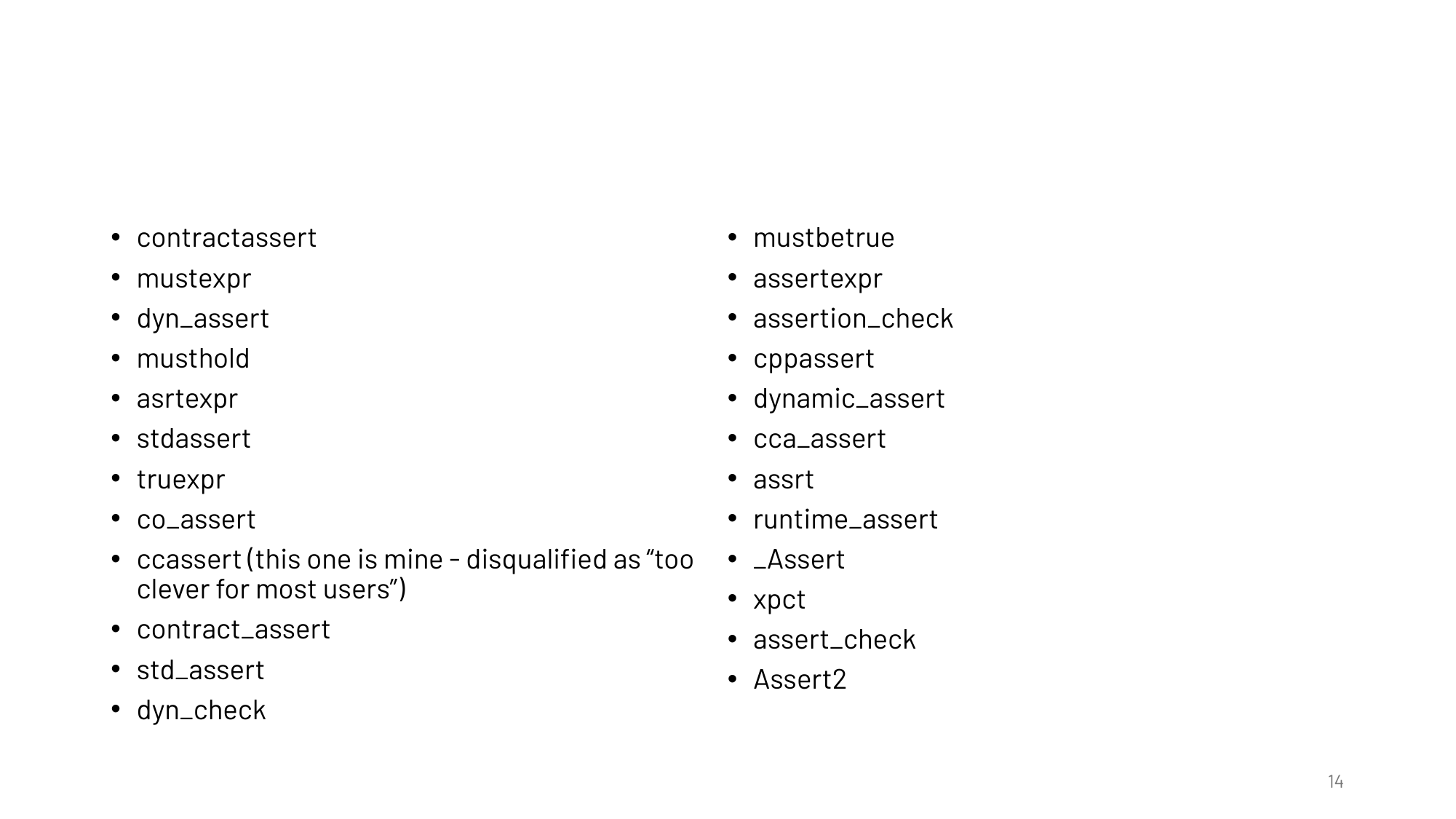

#
contractassert
mustexpr
dyn_assert
musthold
asrtexpr
stdassert
truexpr
co_assert
ccassert (this one is mine - disqualified as “too clever for most users”)
contract_assert
std_assert
dyn_check
mustbetrue
assertexpr
assertion_check
cppassert
dynamic_assert
cca_assert
assrt
runtime_assert
_Assert
xpct
assert_check
Assert2

14